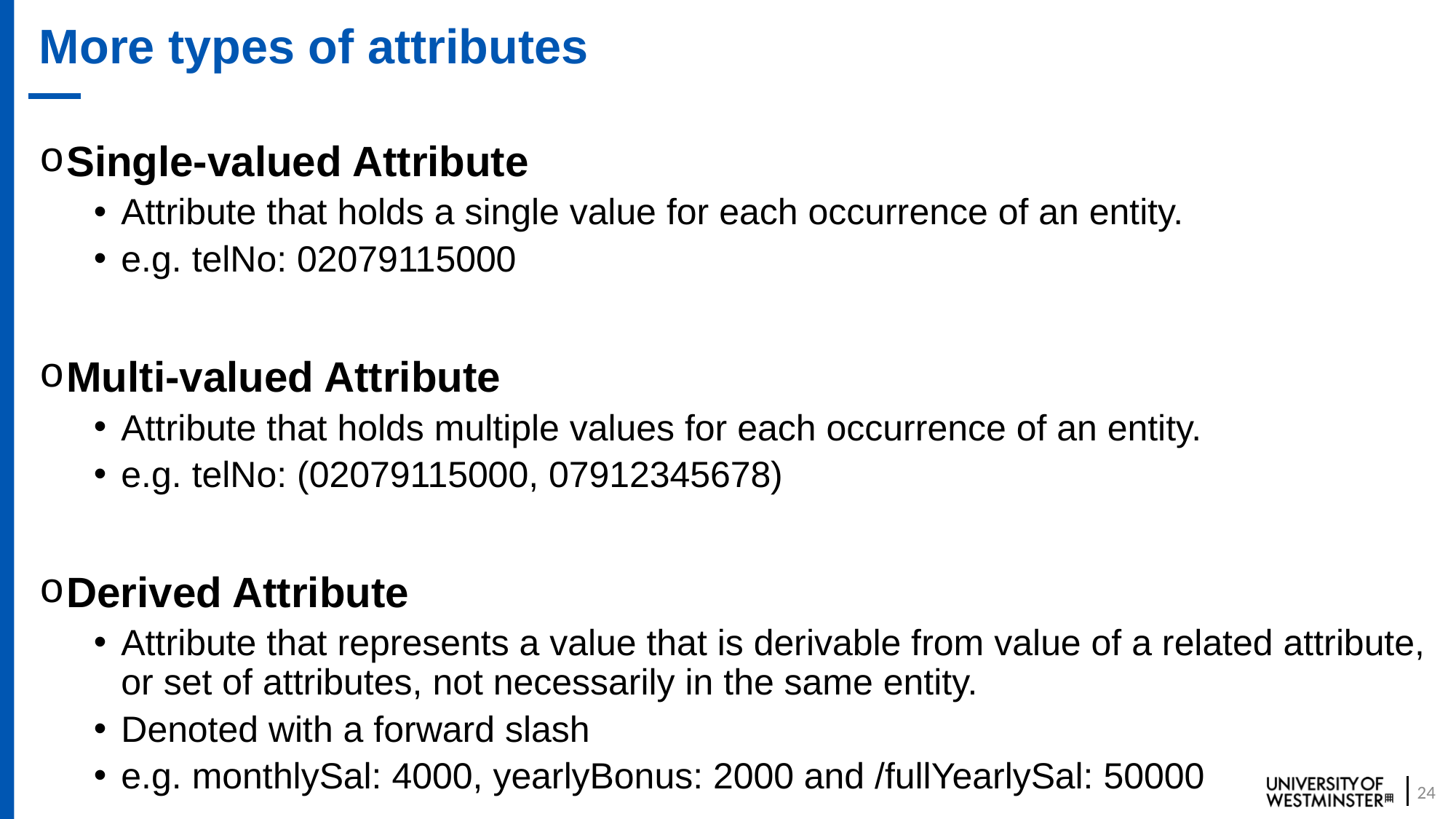

# More types of attributes
Single-valued Attribute
Attribute that holds a single value for each occurrence of an entity.
e.g. telNo: 02079115000

Multi-valued Attribute
Attribute that holds multiple values for each occurrence of an entity.
e.g. telNo: (02079115000, 07912345678)

Derived Attribute
Attribute that represents a value that is derivable from value of a related attribute, or set of attributes, not necessarily in the same entity.
Denoted with a forward slash
e.g. monthlySal: 4000, yearlyBonus: 2000 and /fullYearlySal: 50000

24